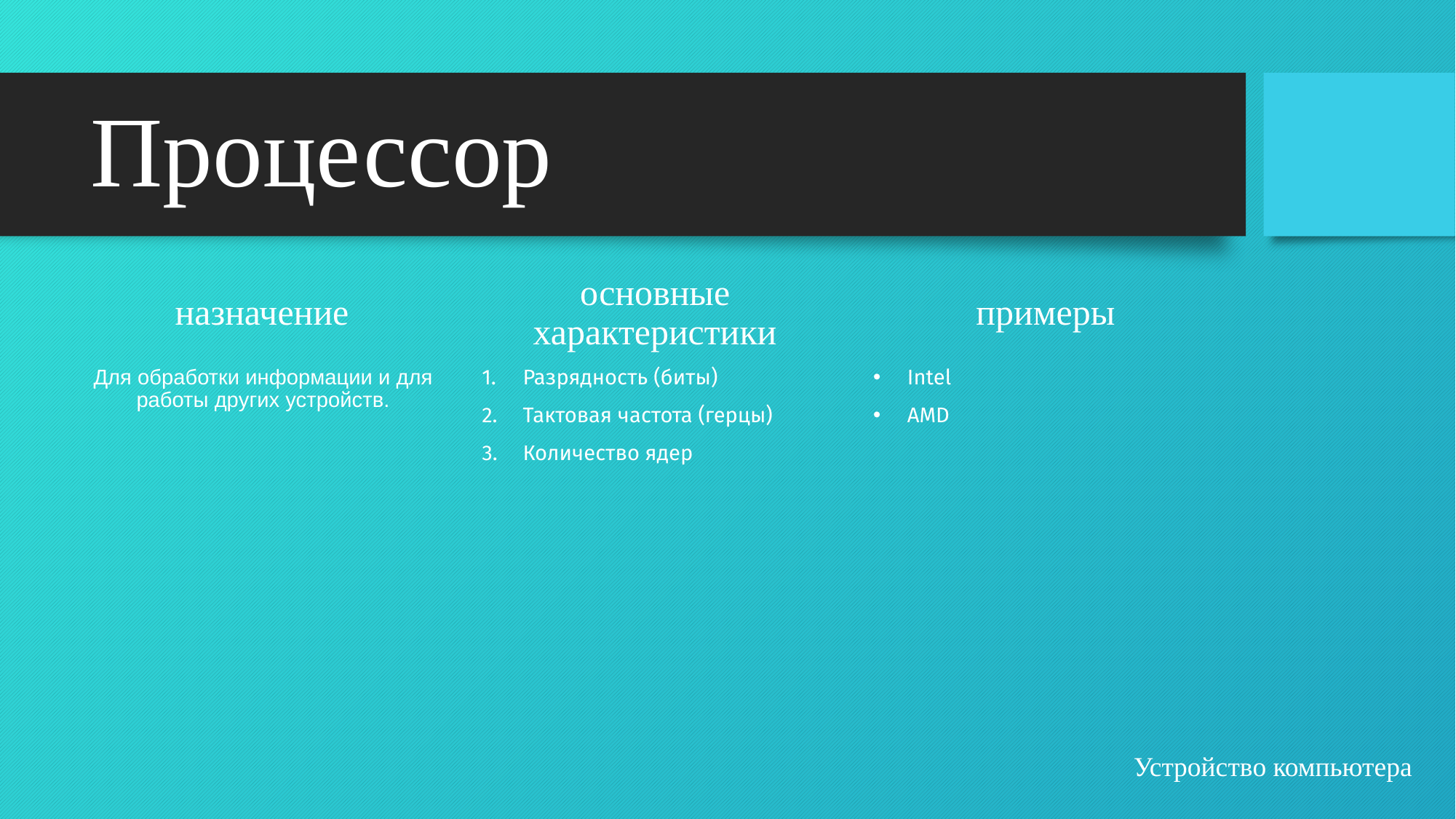

# Процессор
назначение
основные характеристики
примеры
Для обработки информации и для работы других устройств.
Разрядность (биты)
Тактовая частота (герцы)
Количество ядер
Intel
AMD
Устройство компьютера